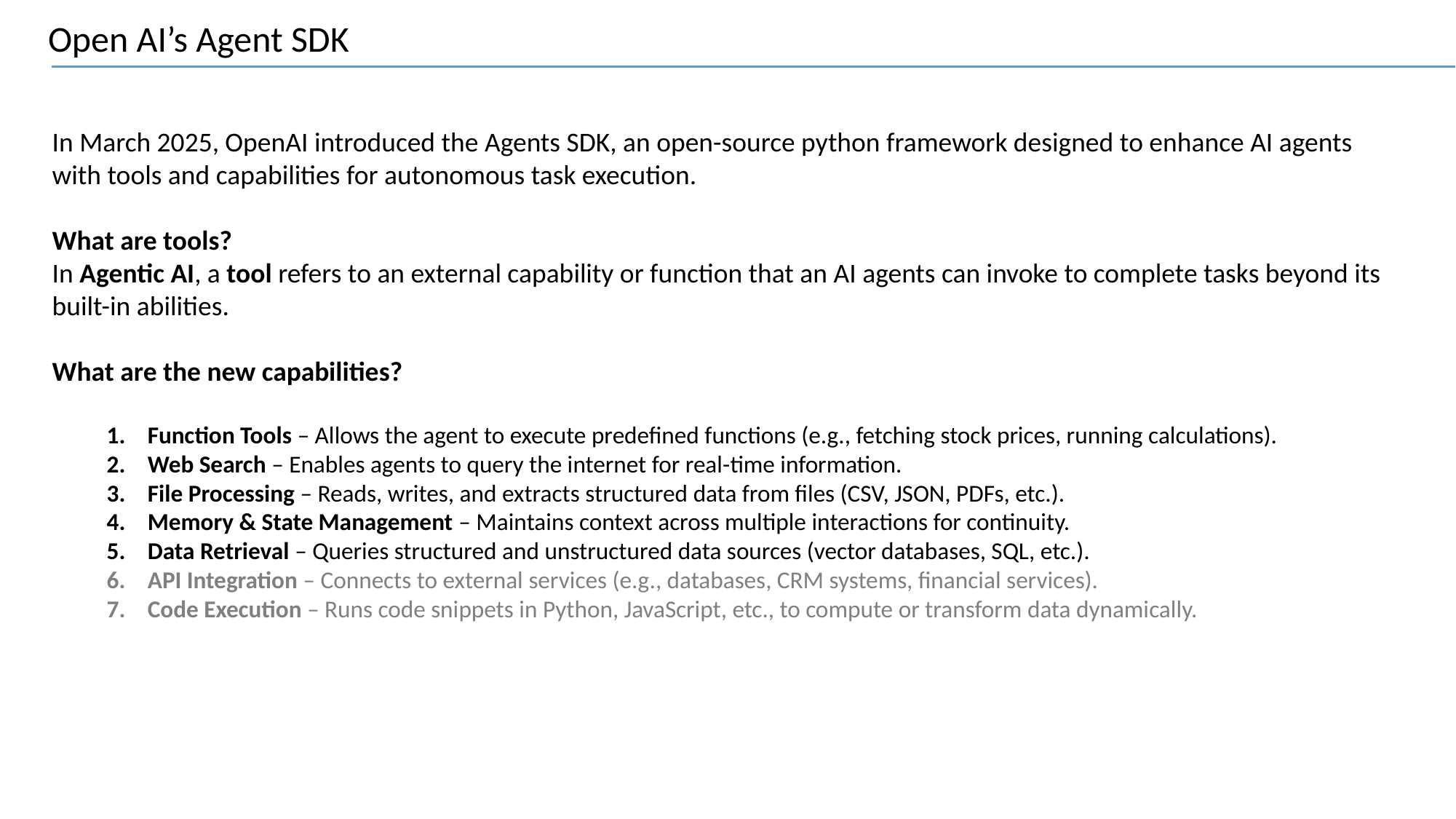

Open AI’s Agent SDK
In March 2025, OpenAI introduced the Agents SDK, an open-source python framework designed to enhance AI agents with tools and capabilities for autonomous task execution.

What are tools?
In Agentic AI, a tool refers to an external capability or function that an AI agents can invoke to complete tasks beyond its built-in abilities.

What are the new capabilities?

Function Tools – Allows the agent to execute predefined functions (e.g., fetching stock prices, running calculations).
Web Search – Enables agents to query the internet for real-time information.
File Processing – Reads, writes, and extracts structured data from files (CSV, JSON, PDFs, etc.).
Memory & State Management – Maintains context across multiple interactions for continuity.
Data Retrieval – Queries structured and unstructured data sources (vector databases, SQL, etc.).
API Integration – Connects to external services (e.g., databases, CRM systems, financial services).
Code Execution – Runs code snippets in Python, JavaScript, etc., to compute or transform data dynamically.